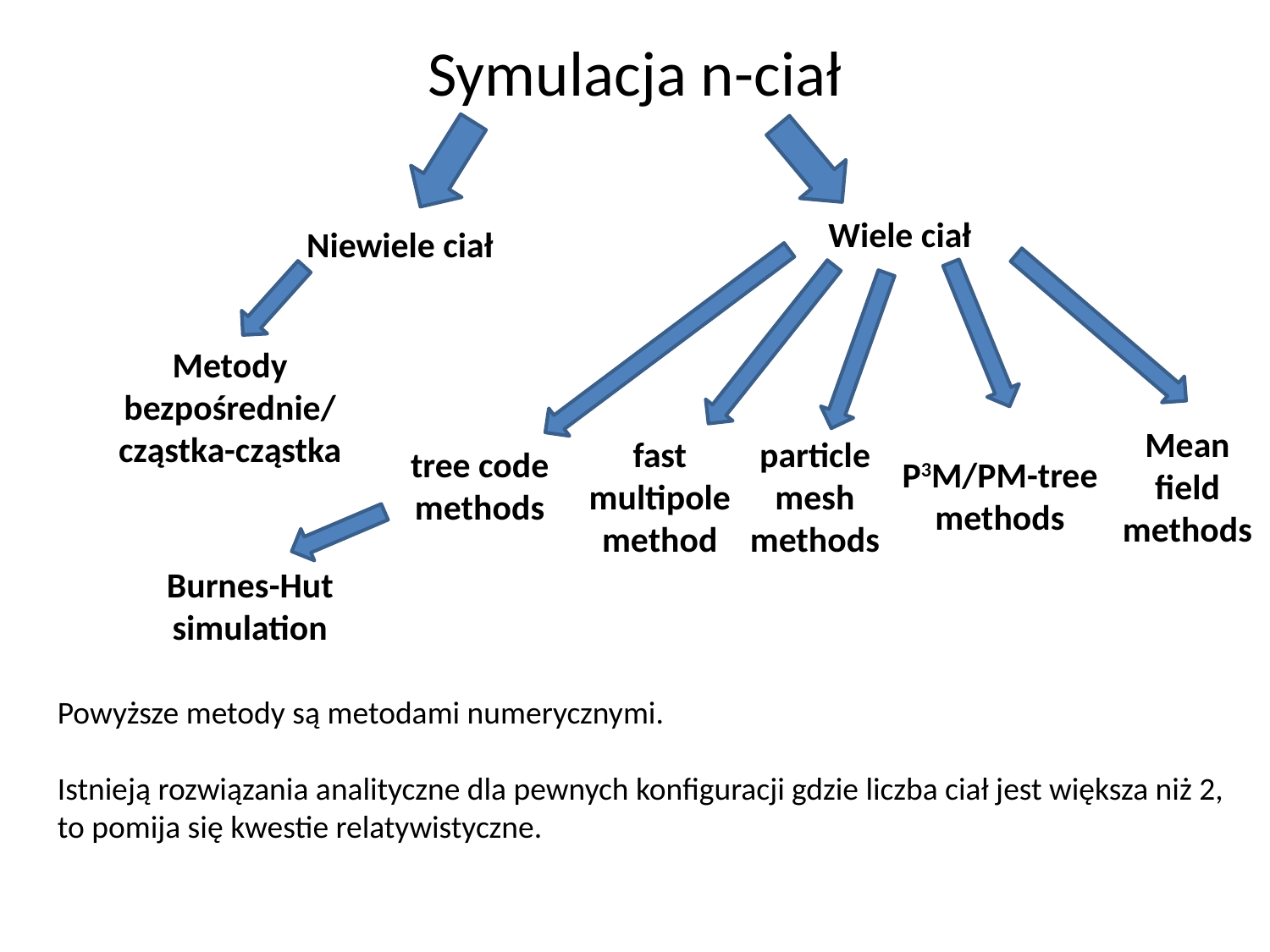

Symulacja n-ciał

Wiele ciał

Niewiele ciał

Metody bezpośrednie/
cząstka-cząstka
Mean field methods
fast multipole method
particle mesh methods
tree code methods
P3M/PM-tree methods

Burnes-Hut simulation
Powyższe metody są metodami numerycznymi.

Istnieją rozwiązania analityczne dla pewnych konfiguracji gdzie liczba ciał jest większa niż 2, to pomija się kwestie relatywistyczne.